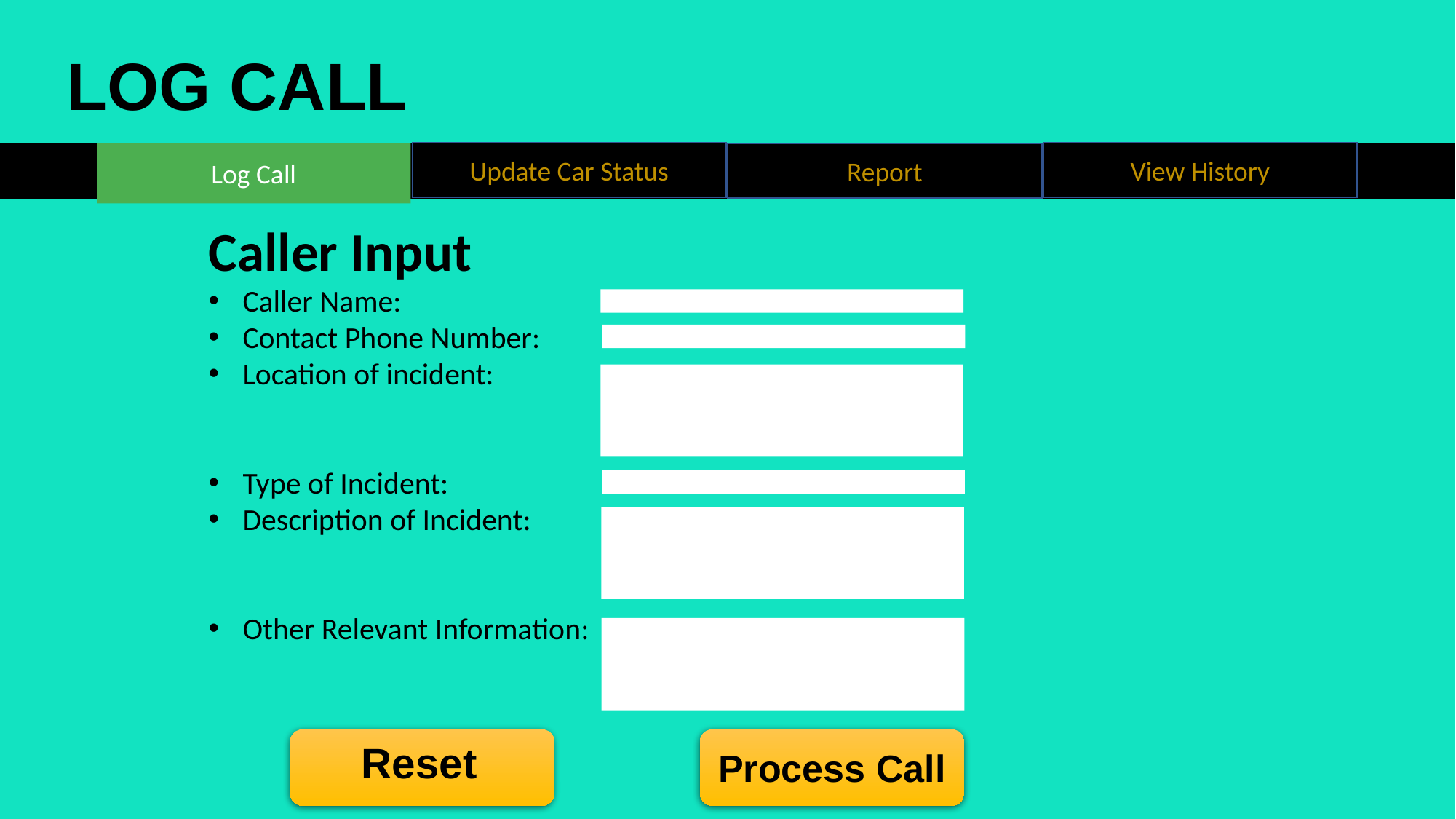

LOG CALL
Log Call
Update Car Status
View History

Report
Caller Input
Caller Name:
Contact Phone Number:
Location of incident:

Type of Incident:
Description of Incident:

Other Relevant Information:

Reset

Process Call